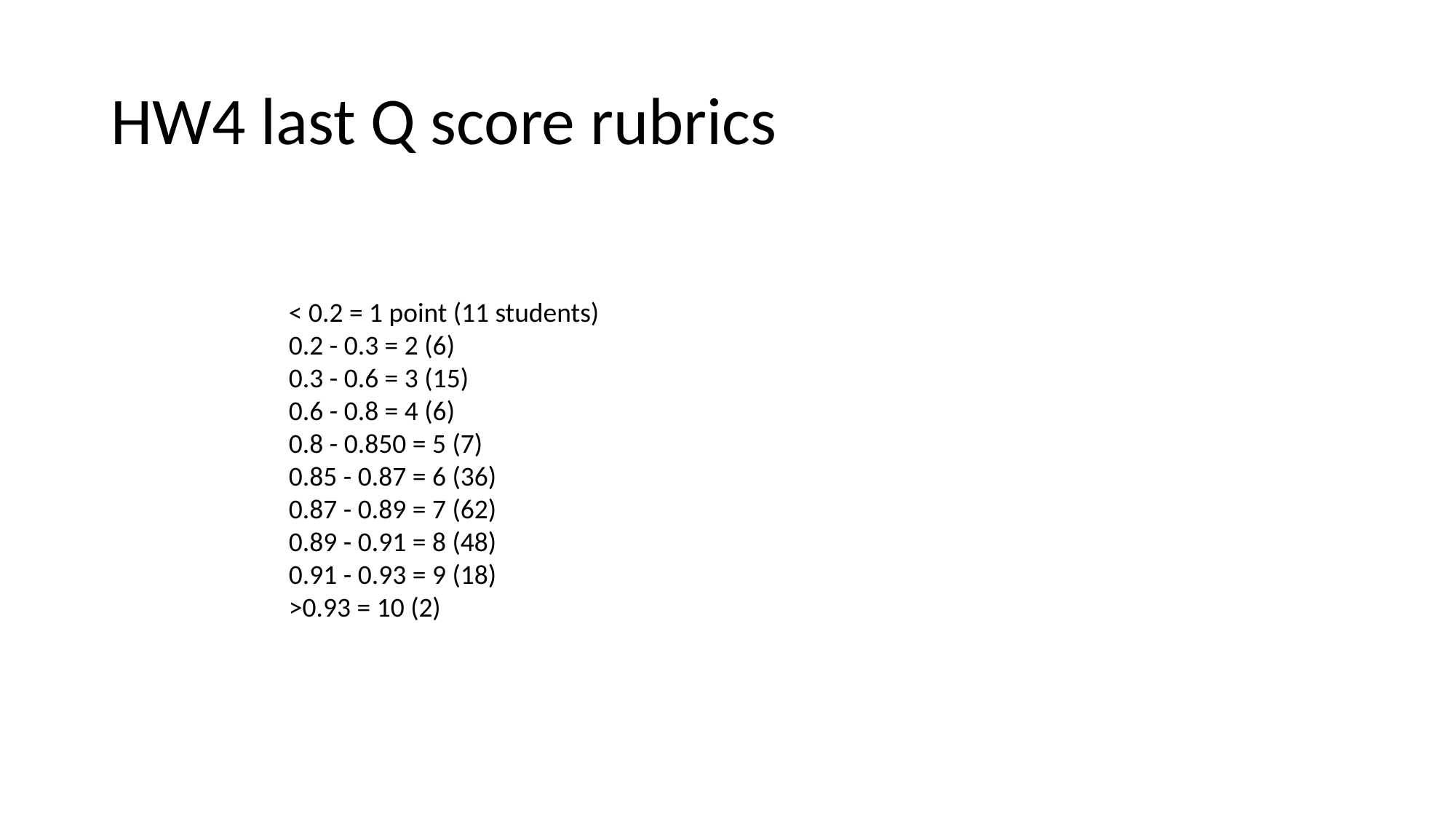

# HW4 last Q score rubrics
< 0.2 = 1 point (11 students)
0.2 - 0.3 = 2 (6)
0.3 - 0.6 = 3 (15)
0.6 - 0.8 = 4 (6)
0.8 - 0.850 = 5 (7)
0.85 - 0.87 = 6 (36)
0.87 - 0.89 = 7 (62)
0.89 - 0.91 = 8 (48)
0.91 - 0.93 = 9 (18)
>0.93 = 10 (2)